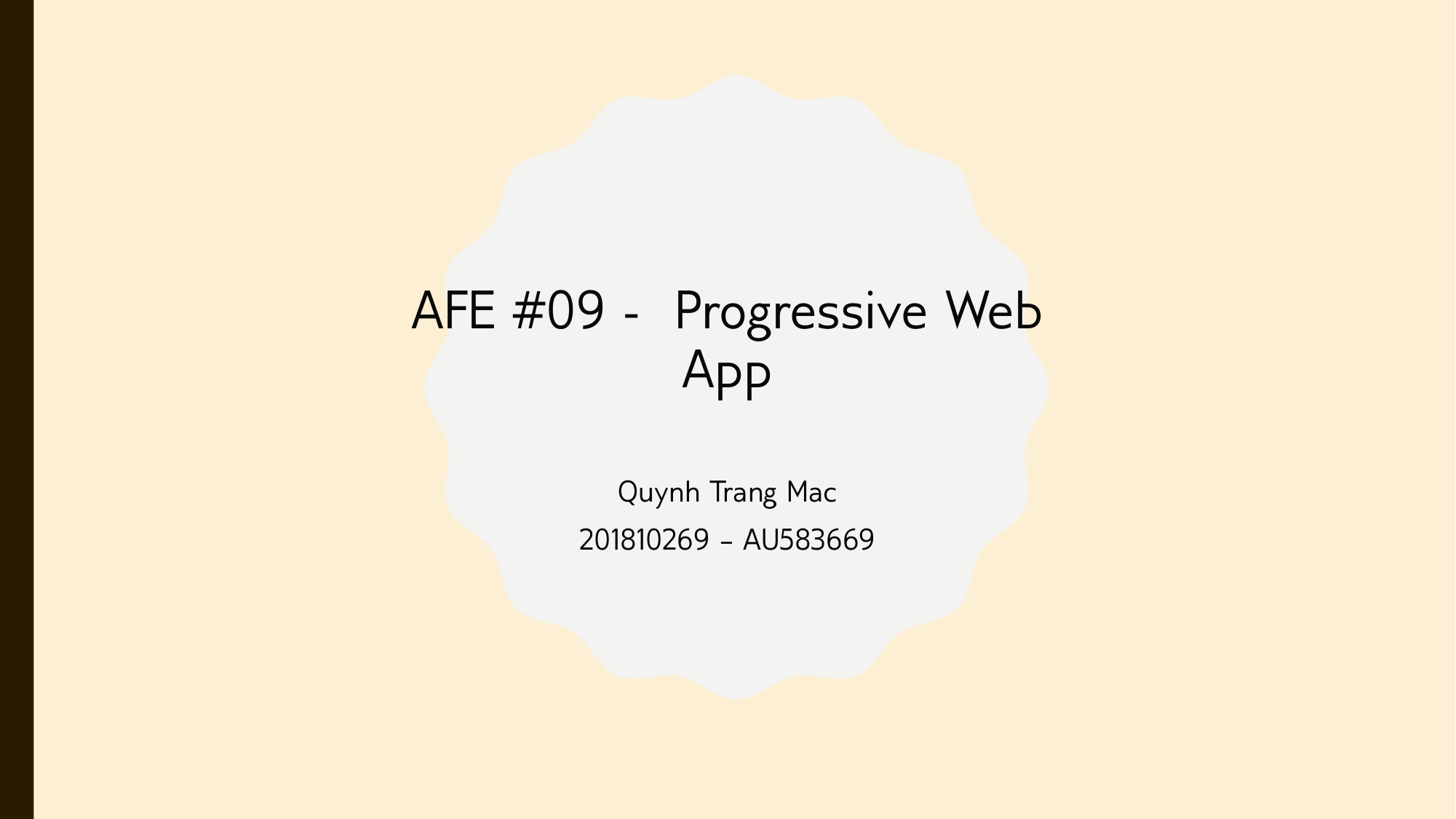

AFE #09 -  Progressive Web App
Quynh Trang Mac
 201810269 – AU583669